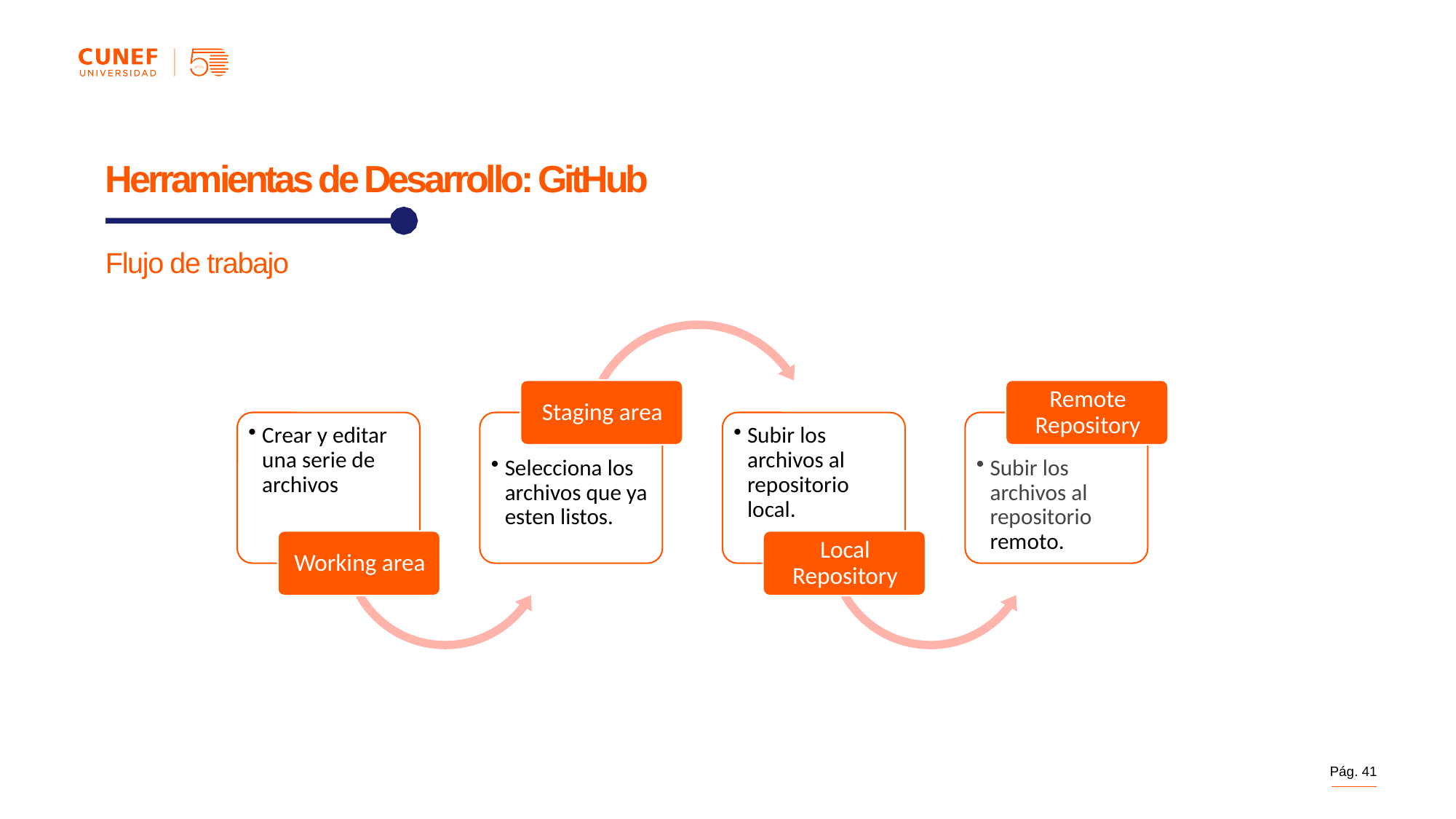

Herramientas de Desarrollo: GitHub

Flujo de trabajo
Crear y editar una serie de archivos
Working area
Selecciona los archivos que ya esten listos.
Staging area
Subir los archivos al repositorio local.
Local Repository
Subir los archivos al repositorio remoto.
Remote Repository